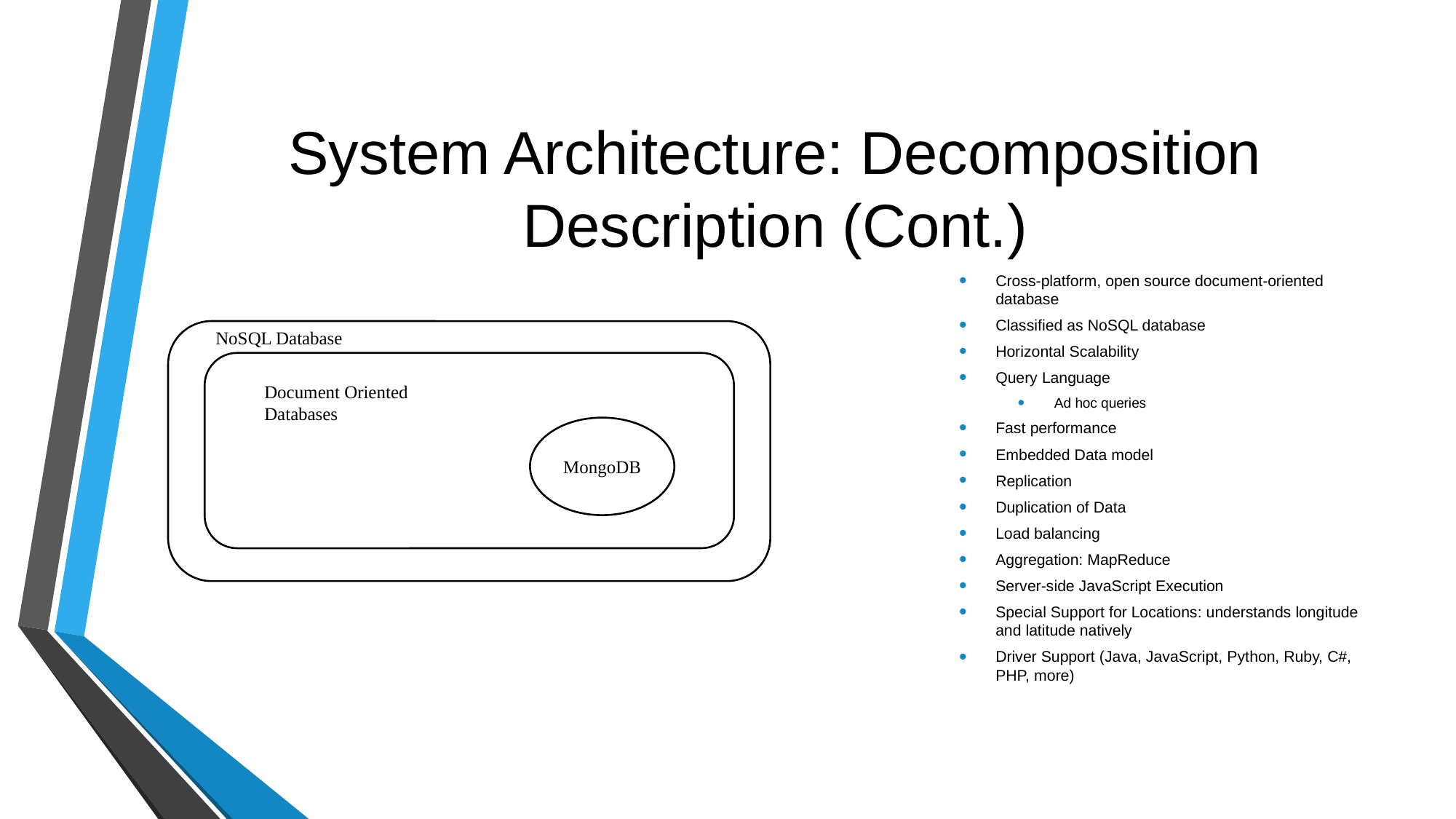

# System Architecture: Decomposition Description (Cont.)
Cross-platform, open source document-oriented database
Classified as NoSQL database
Horizontal Scalability
Query Language
Ad hoc queries
Fast performance
Embedded Data model
Replication
Duplication of Data
Load balancing
Aggregation: MapReduce
Server-side JavaScript Execution
Special Support for Locations: understands longitude and latitude natively
Driver Support (Java, JavaScript, Python, Ruby, C#, PHP, more)

NoSQL Database

Document Oriented Databases
MongoDB